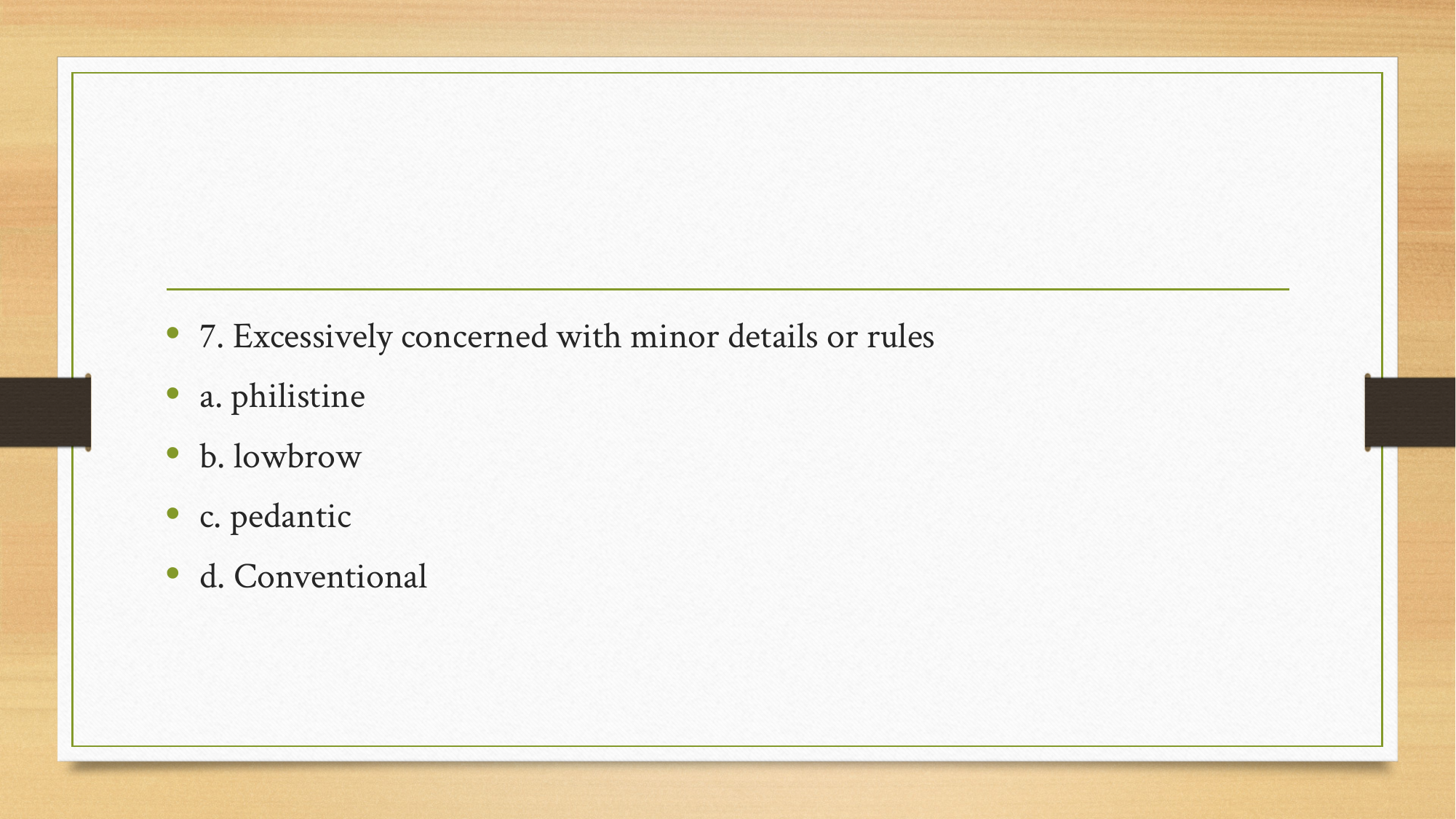

#
7. Excessively concerned with minor details or rules
a. philistine
b. lowbrow
c. pedantic
d. Conventional